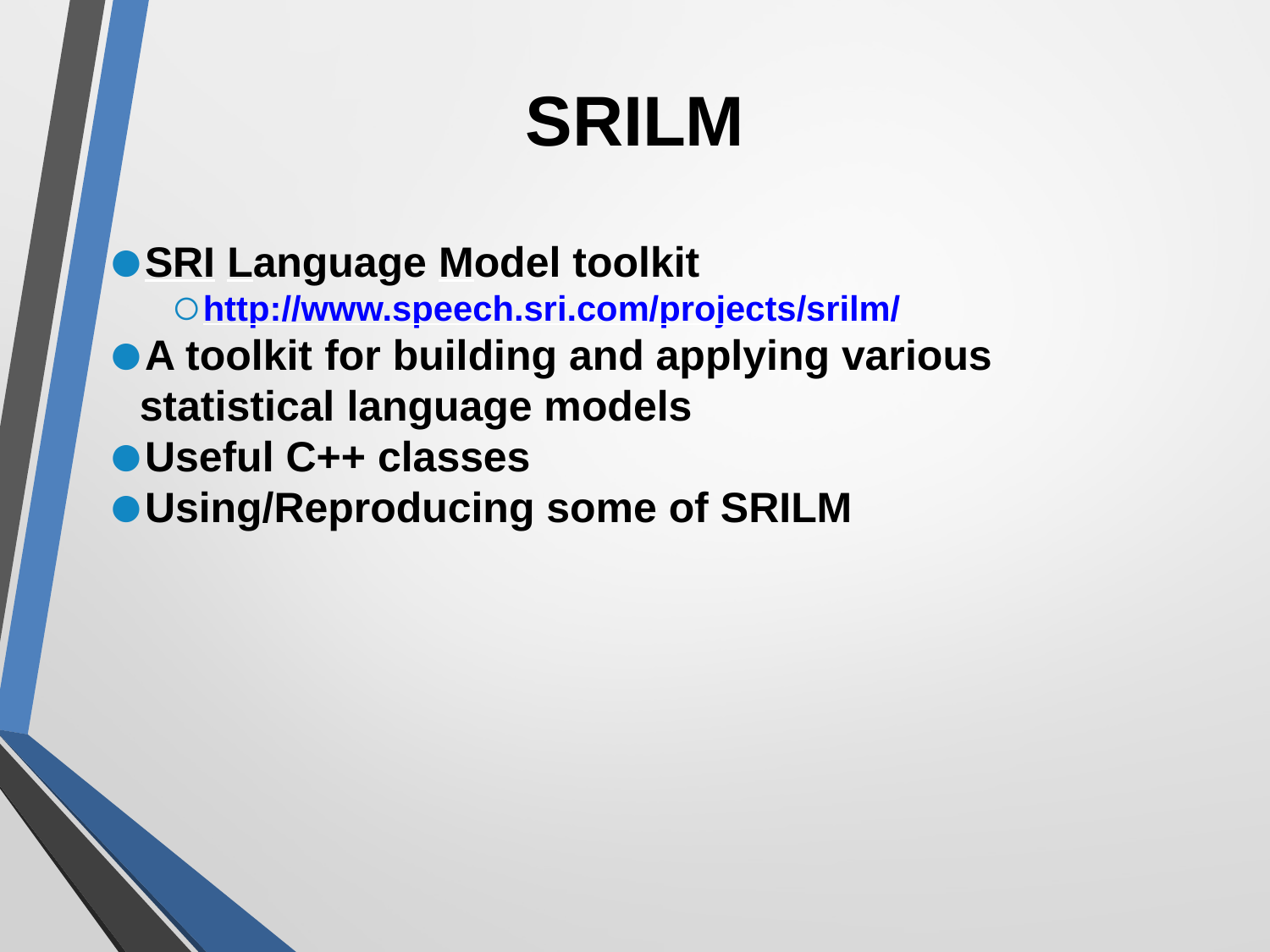

SRILM
SRI Language Model toolkit
http://www.speech.sri.com/projects/srilm/
A toolkit for building and applying various statistical language models
Useful C++ classes
Using/Reproducing some of SRILM